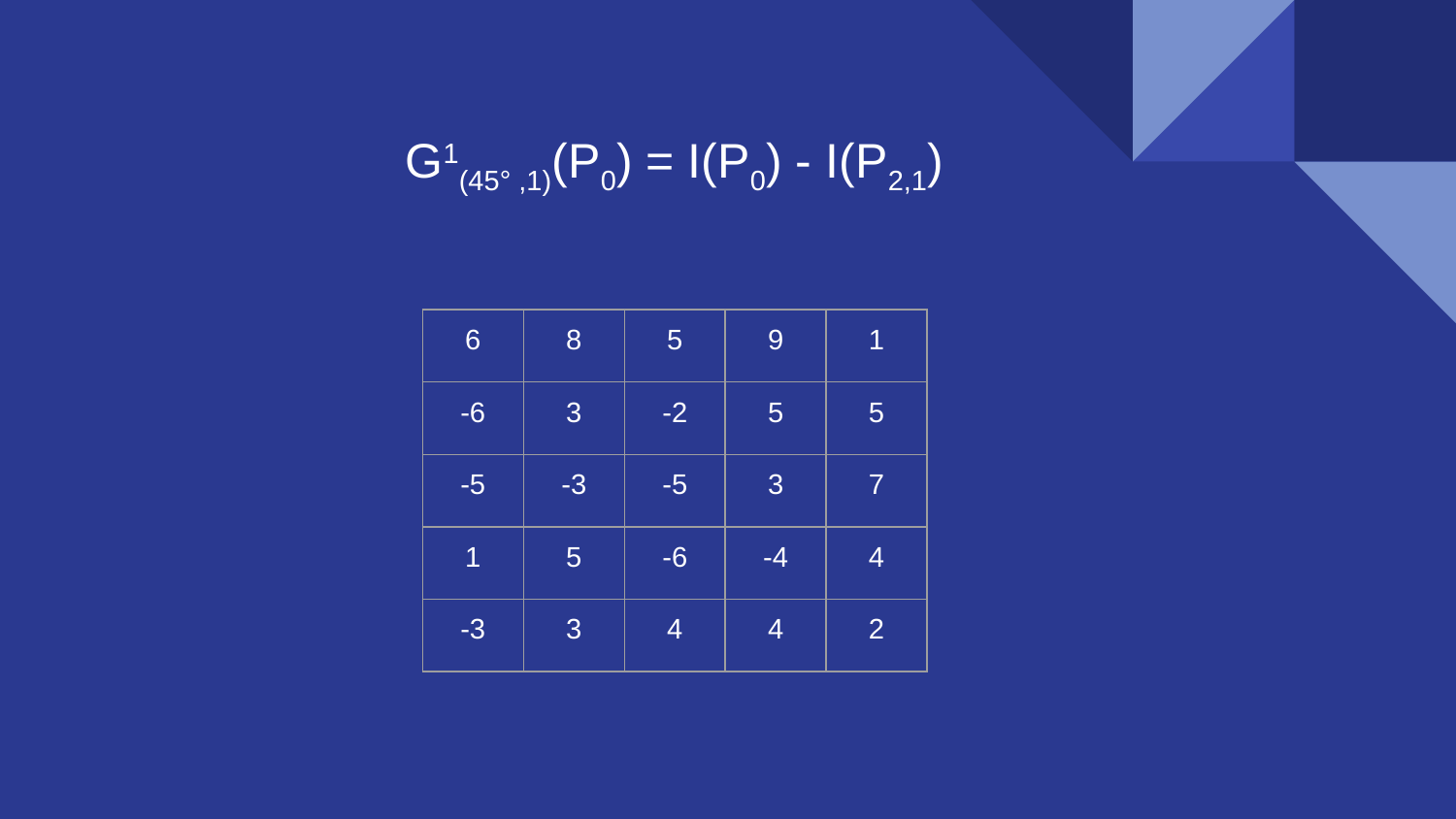

G1(45° ,1)(P0) = I(P0) - I(P2,1)
| 6 | 8 | 5 | 9 | 1 |
| --- | --- | --- | --- | --- |
| -6 | 3 | -2 | 5 | 5 |
| -5 | -3 | -5 | 3 | 7 |
| 1 | 5 | -6 | -4 | 4 |
| -3 | 3 | 4 | 4 | 2 |